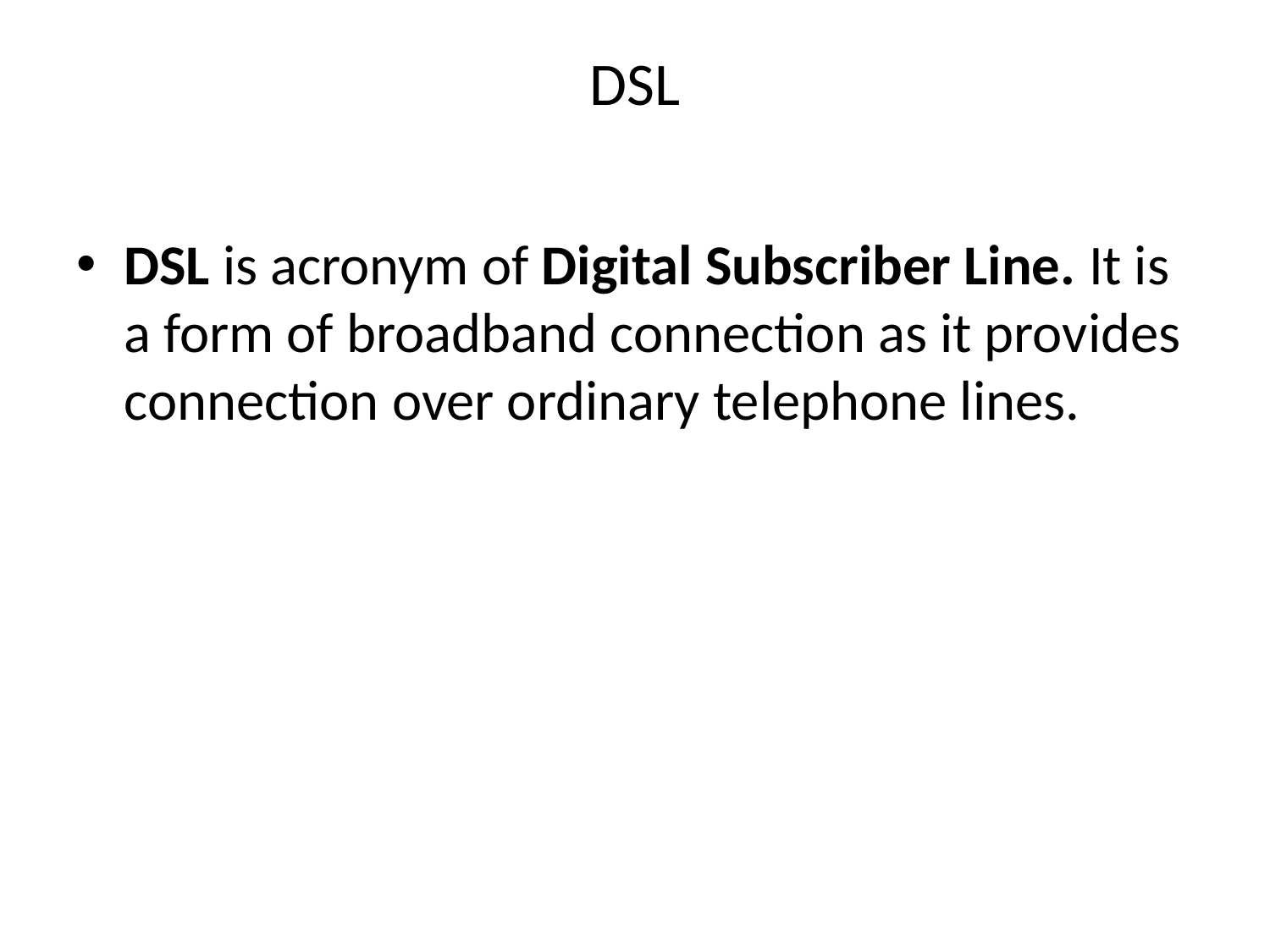

# DSL
DSL is acronym of Digital Subscriber Line. It is a form of broadband connection as it provides connection over ordinary telephone lines.